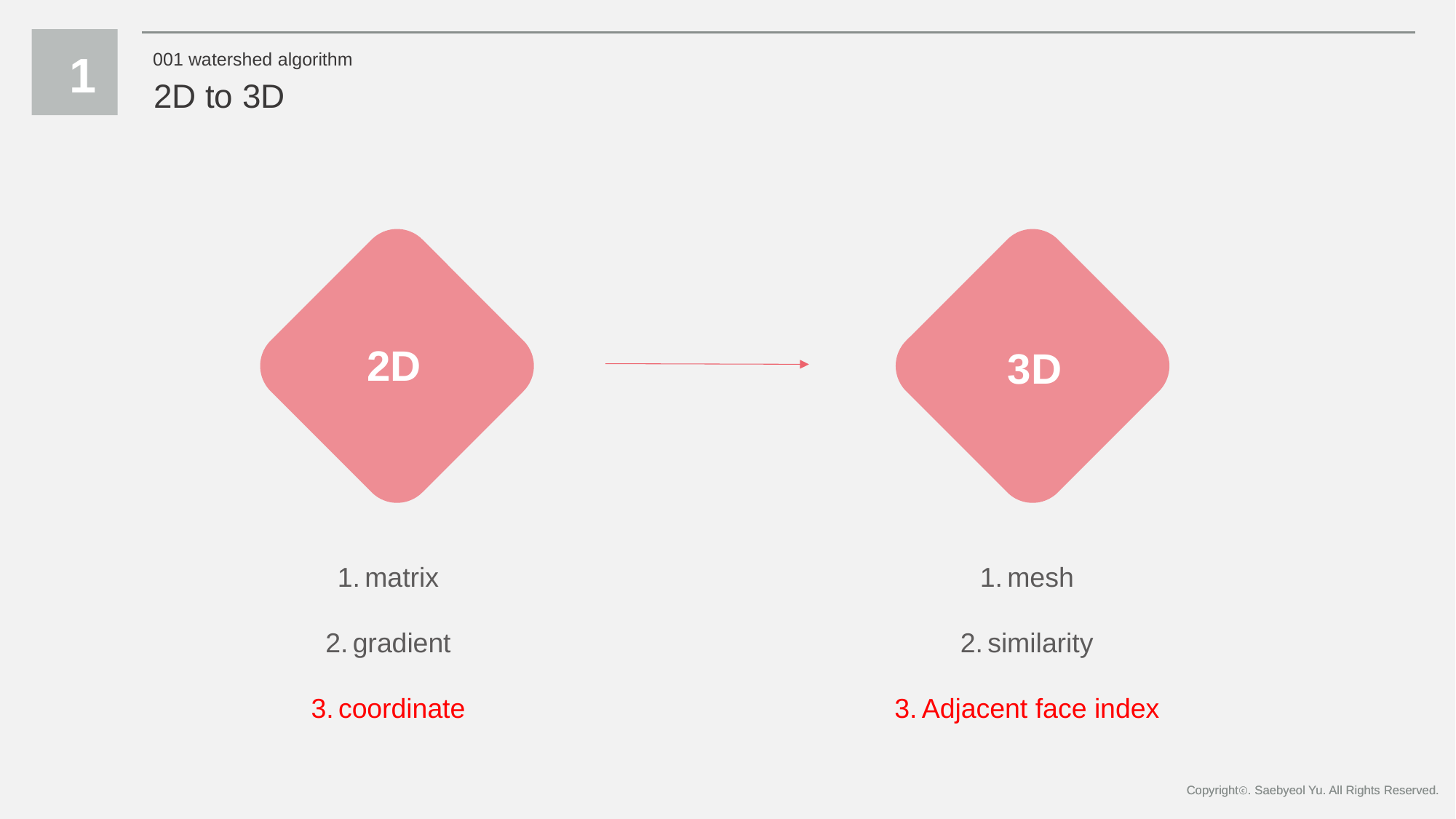

1
001 watershed algorithm
2D to 3D

2D
3D
mesh

similarity

Adjacent face index

matrix

gradient

coordinate

Copyrightⓒ. Saebyeol Yu. All Rights Reserved.